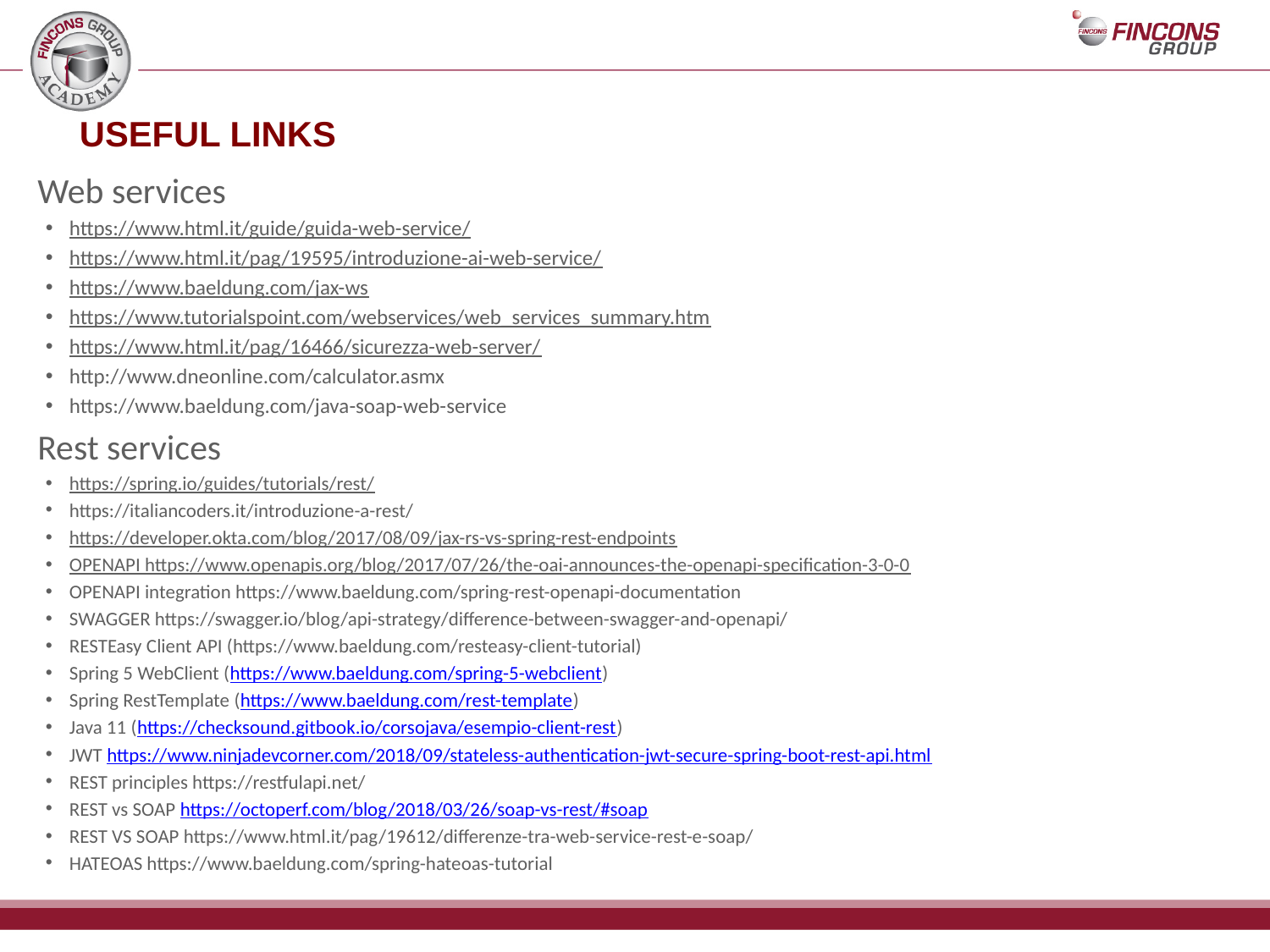

# USEFUL LINKS
Web services
https://www.html.it/guide/guida-web-service/
https://www.html.it/pag/19595/introduzione-ai-web-service/
https://www.baeldung.com/jax-ws
https://www.tutorialspoint.com/webservices/web_services_summary.htm
https://www.html.it/pag/16466/sicurezza-web-server/
http://www.dneonline.com/calculator.asmx
https://www.baeldung.com/java-soap-web-service
Rest services
https://spring.io/guides/tutorials/rest/
https://italiancoders.it/introduzione-a-rest/
https://developer.okta.com/blog/2017/08/09/jax-rs-vs-spring-rest-endpoints
OPENAPI https://www.openapis.org/blog/2017/07/26/the-oai-announces-the-openapi-specification-3-0-0
OPENAPI integration https://www.baeldung.com/spring-rest-openapi-documentation
SWAGGER https://swagger.io/blog/api-strategy/difference-between-swagger-and-openapi/
RESTEasy Client API (https://www.baeldung.com/resteasy-client-tutorial)
Spring 5 WebClient (https://www.baeldung.com/spring-5-webclient)
Spring RestTemplate (https://www.baeldung.com/rest-template)
Java 11 (https://checksound.gitbook.io/corsojava/esempio-client-rest)
JWT https://www.ninjadevcorner.com/2018/09/stateless-authentication-jwt-secure-spring-boot-rest-api.html
REST principles https://restfulapi.net/
REST vs SOAP https://octoperf.com/blog/2018/03/26/soap-vs-rest/#soap
REST VS SOAP https://www.html.it/pag/19612/differenze-tra-web-service-rest-e-soap/
HATEOAS https://www.baeldung.com/spring-hateoas-tutorial